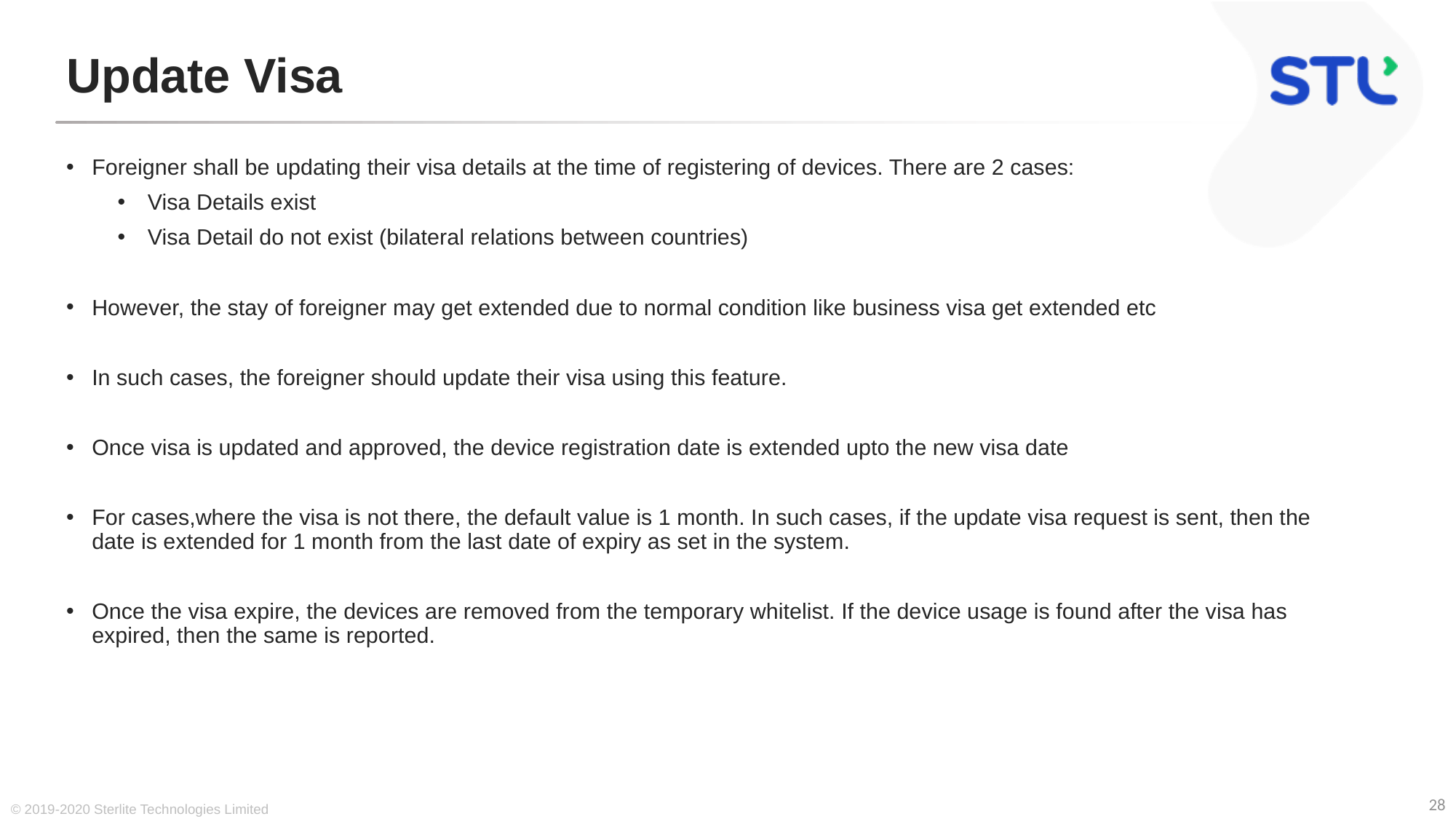

# Update Visa
Foreigner shall be updating their visa details at the time of registering of devices. There are 2 cases:
Visa Details exist
Visa Detail do not exist (bilateral relations between countries)

However, the stay of foreigner may get extended due to normal condition like business visa get extended etc

In such cases, the foreigner should update their visa using this feature.

Once visa is updated and approved, the device registration date is extended upto the new visa date

For cases,where the visa is not there, the default value is 1 month. In such cases, if the update visa request is sent, then the date is extended for 1 month from the last date of expiry as set in the system.

Once the visa expire, the devices are removed from the temporary whitelist. If the device usage is found after the visa has expired, then the same is reported.

© 2019-2020 Sterlite Technologies Limited
28